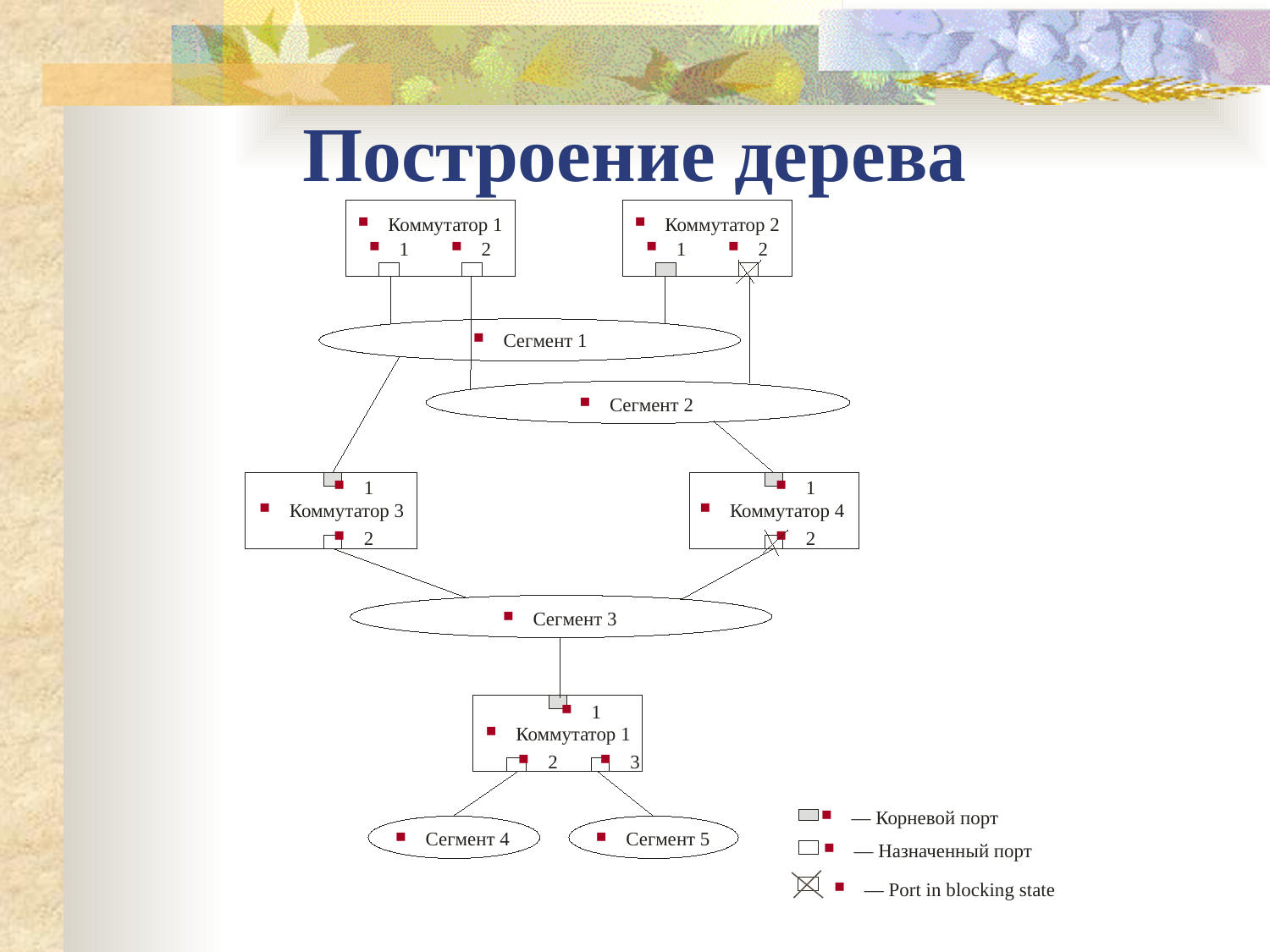

Построение дерева

Коммутатор 1
Коммутатор 2
1
2
1
2

Сегмент 1

Сегмент 2

1
1
Коммутатор 3
Коммутатор 4
2
2

Сегмент 3

1
Коммутатор 1
2
3

— Корневой порт

Сегмент 4
Сегмент 5
— Назначенный порт

— Port in blocking state